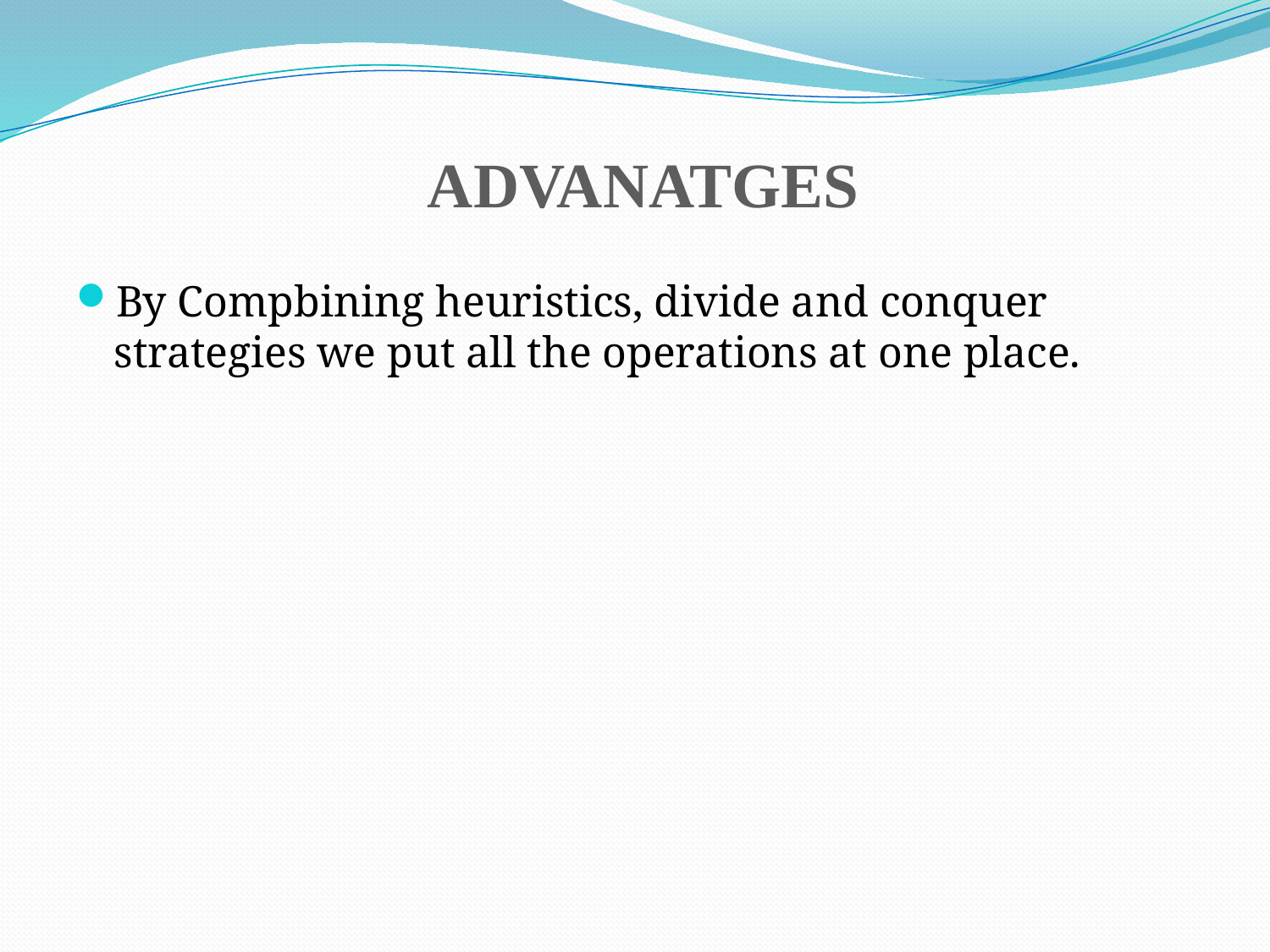

ADVANATGES
By Compbining heuristics, divide and conquer strategies we put all the operations at one place.